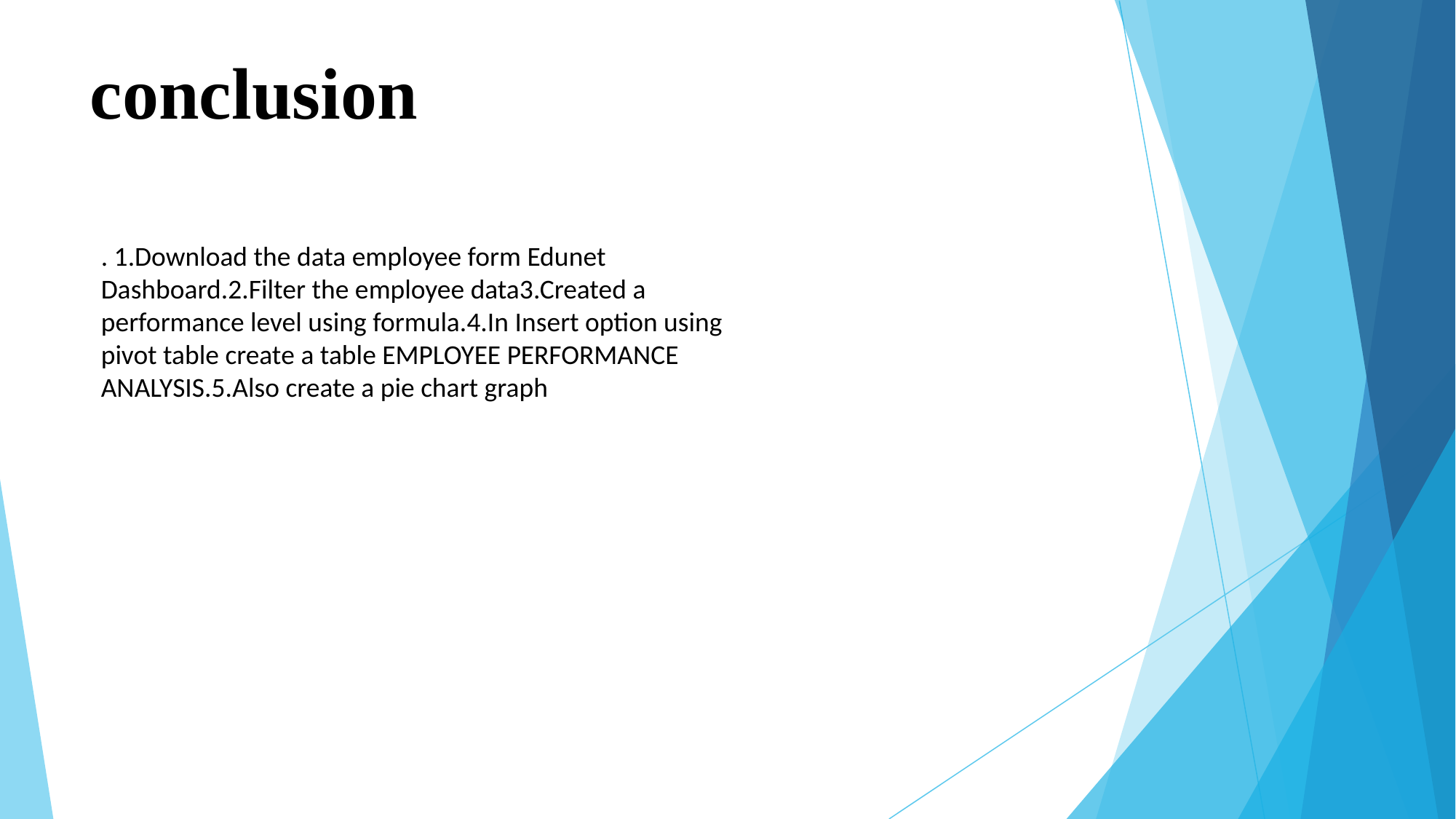

# conclusion
. 1.Download the data employee form Edunet
Dashboard.2.Filter the employee data3.Created a
performance level using formula.4.In Insert option using
pivot table create a table EMPLOYEE PERFORMANCE
ANALYSIS.5.Also create a pie chart graph